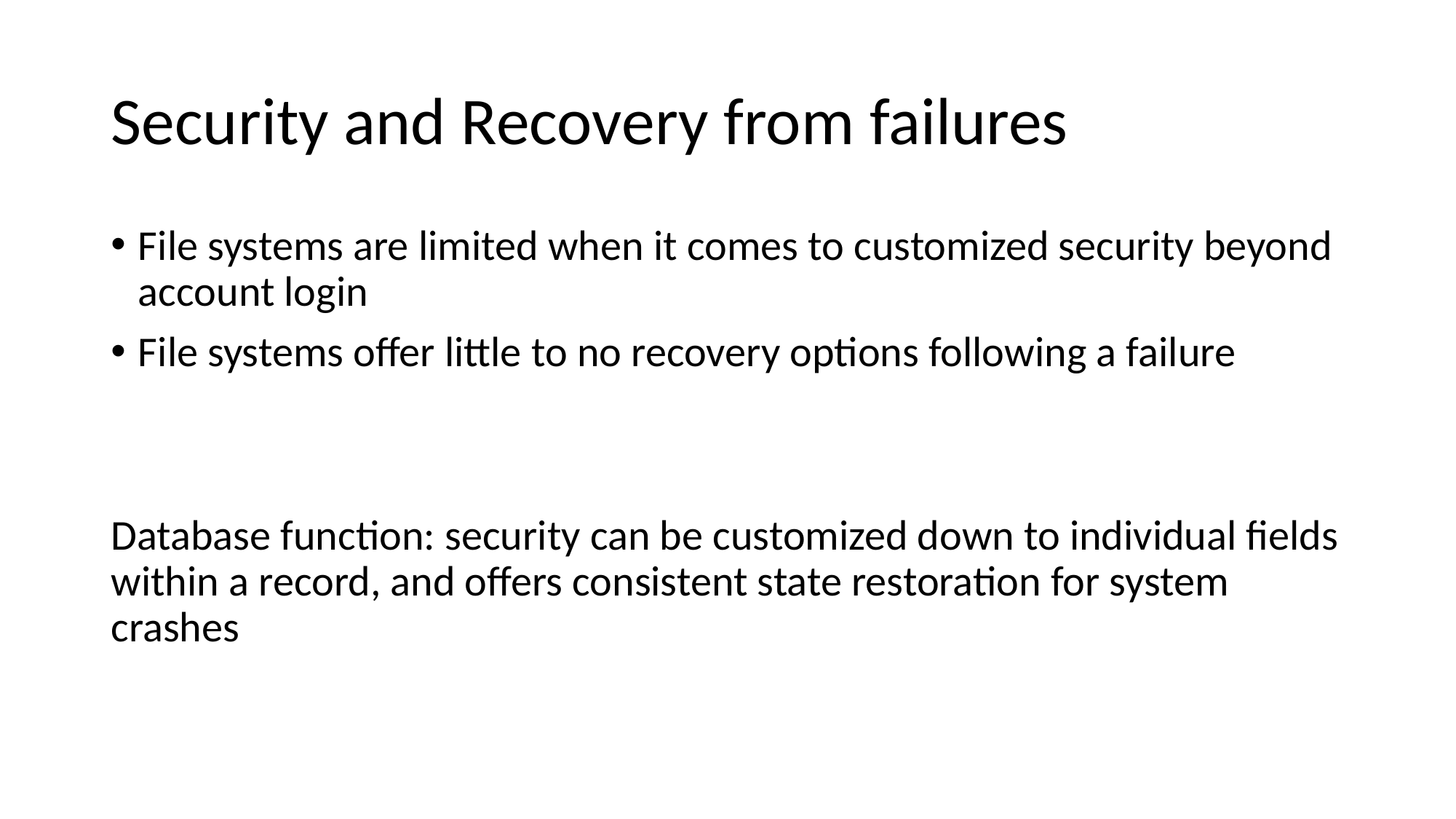

# Security and Recovery from failures
File systems are limited when it comes to customized security beyond account login
File systems offer little to no recovery options following a failure

Database function: security can be customized down to individual fields within a record, and offers consistent state restoration for system crashes